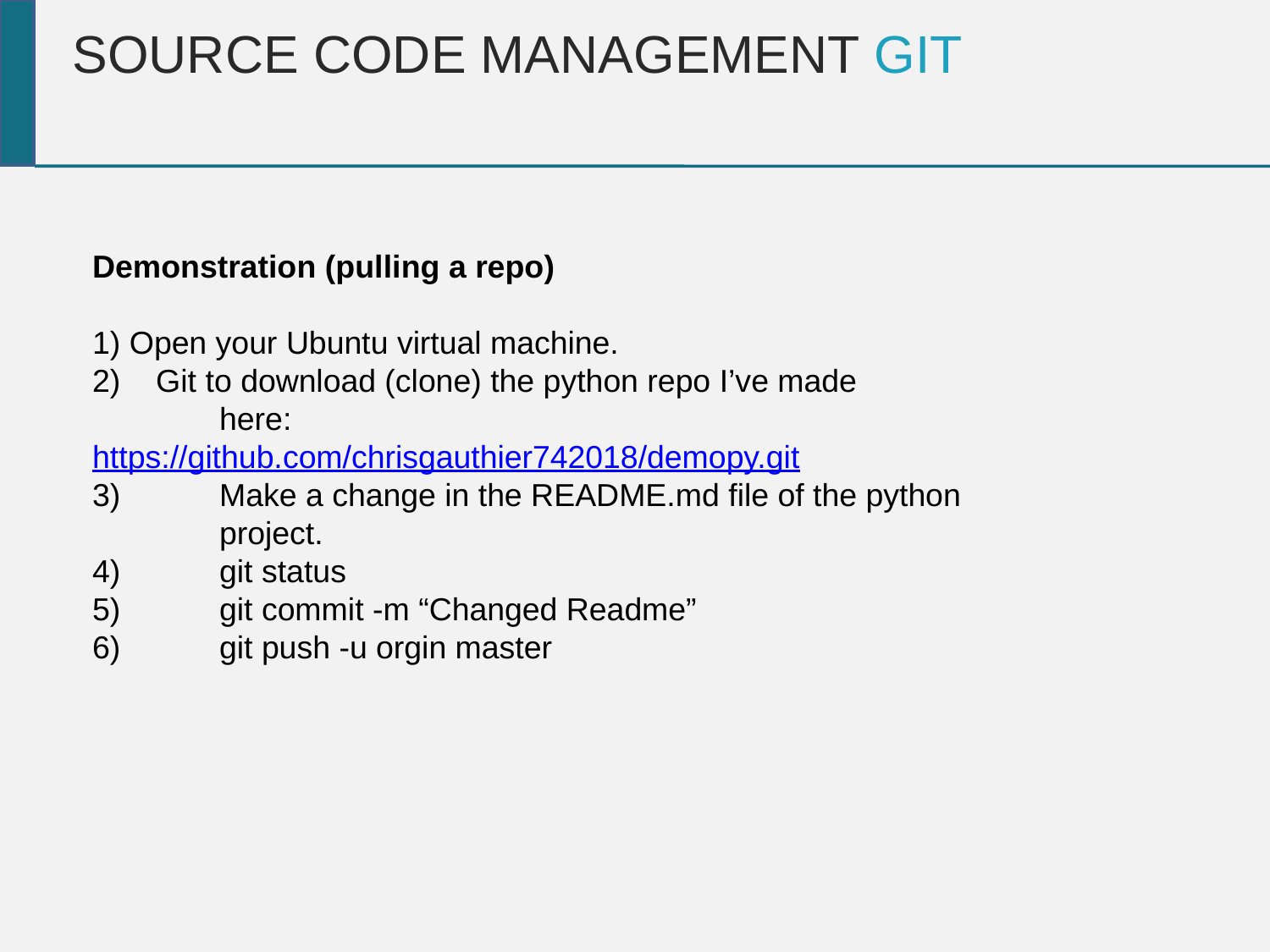

Source CODE Management GIT

Demonstration (pulling a repo)

1) Open your Ubuntu virtual machine.
2)    Git to download (clone) the python repo I’ve made
	here:   https://github.com/chrisgauthier742018/demopy.git
3)	Make a change in the README.md file of the python 		project.
4)	git status
5)	git commit -m “Changed Readme”
6)	git push -u orgin master